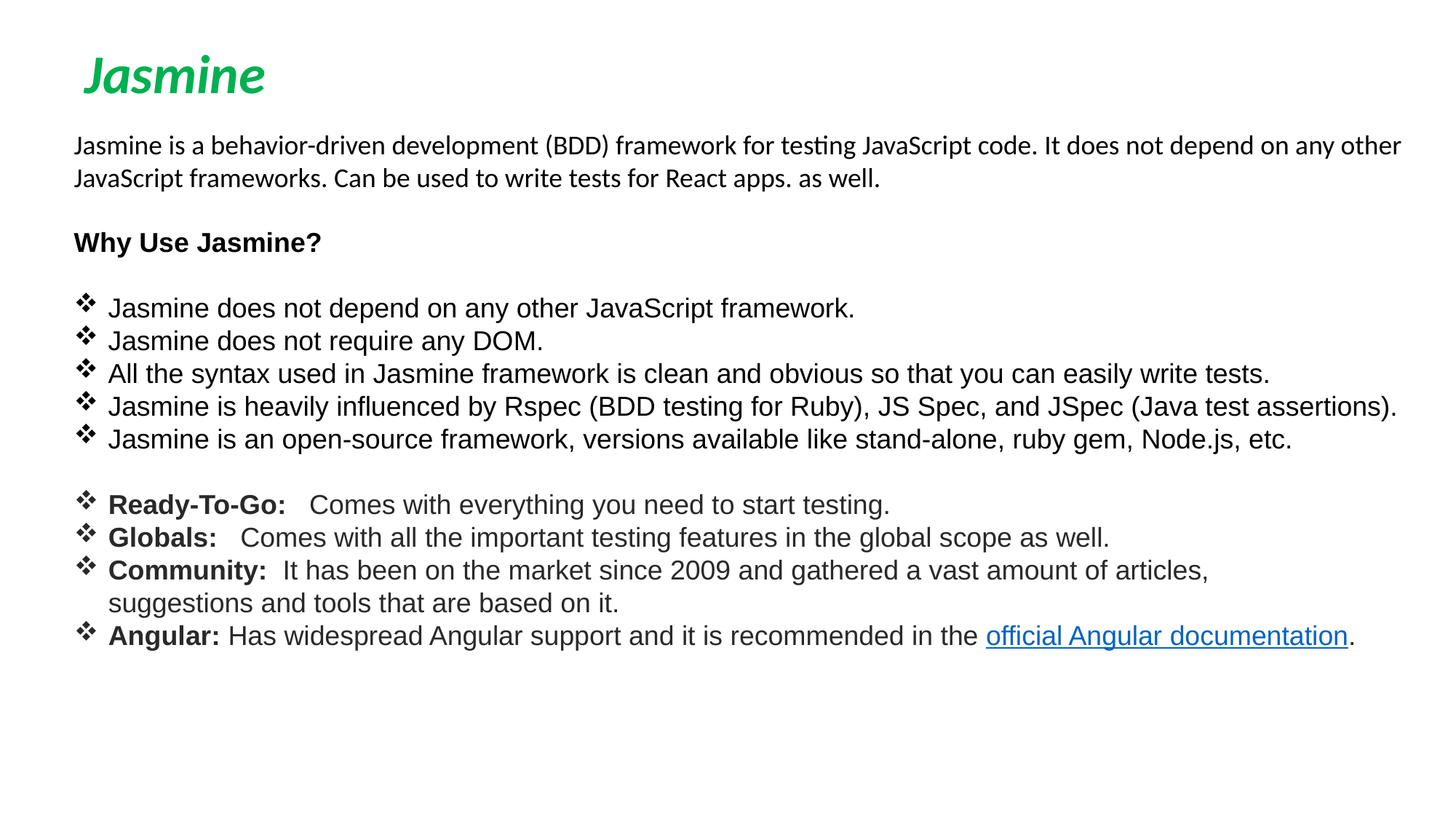

Jasmine
Jasmine is a behavior-driven development (BDD) framework for testing JavaScript code. It does not depend on any other
JavaScript frameworks. Can be used to write tests for React apps. as well.
Why Use Jasmine?

Jasmine does not depend on any other JavaScript framework.
Jasmine does not require any DOM.
All the syntax used in Jasmine framework is clean and obvious so that you can easily write tests.
Jasmine is heavily influenced by Rspec (BDD testing for Ruby), JS Spec, and JSpec (Java test assertions).
Jasmine is an open-source framework, versions available like stand-alone, ruby gem, Node.js, etc.
Behavior-Driven JavaScript
Ready-To-Go:   Comes with everything you need to start testing.
Globals:   Comes with all the important testing features in the global scope as well.
Community:  It has been on the market since 2009 and gathered a vast amount of articles, suggestions and tools that are based on it.
Angular: Has widespread Angular support and it is recommended in the official Angular documentation.